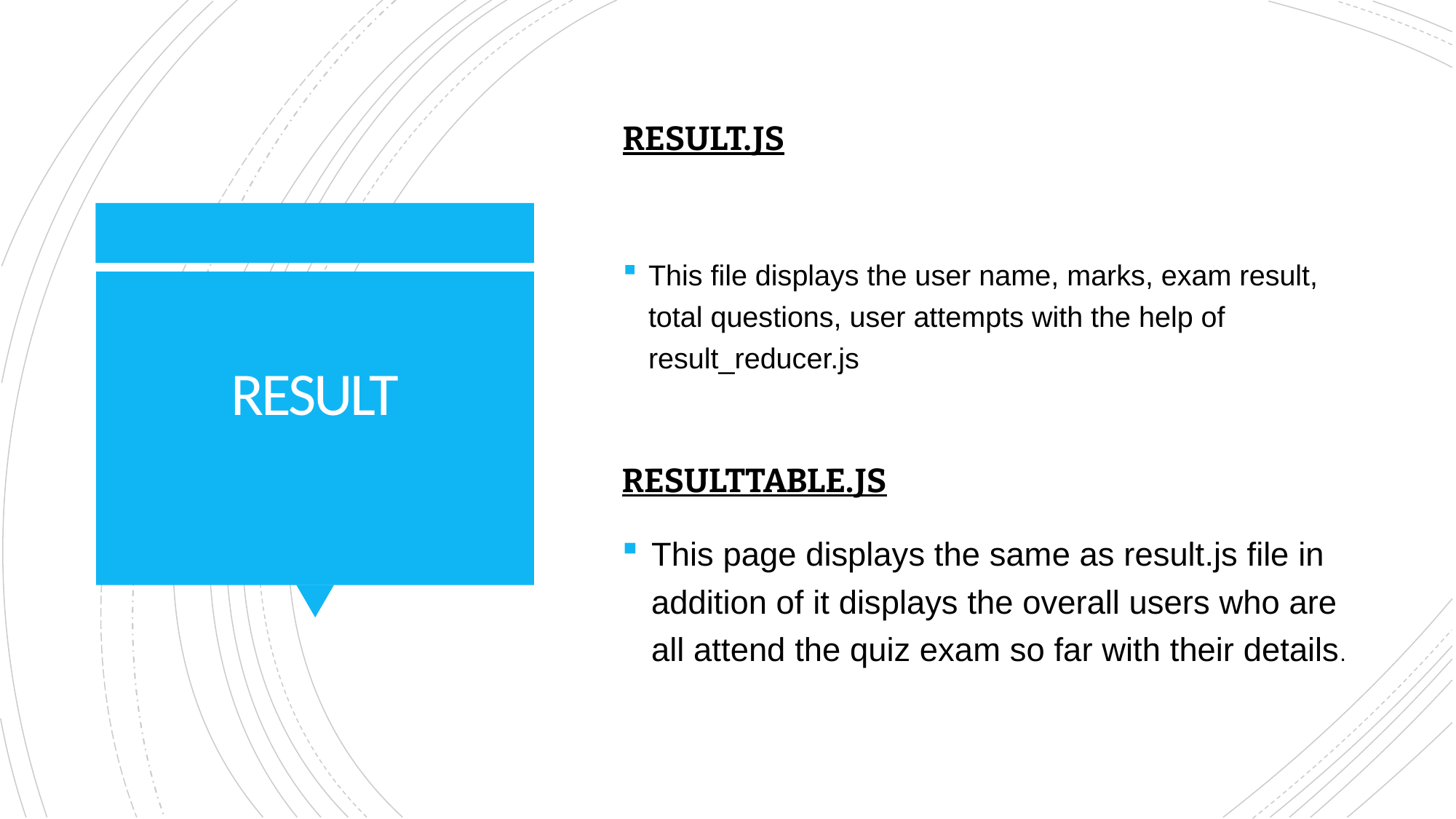

Result.js

This file displays the user name, marks, exam result, total questions, user attempts with the help of result_reducer.js
# RESULT
resulttable.js
This page displays the same as result.js file in addition of it displays the overall users who are all attend the quiz exam so far with their details.